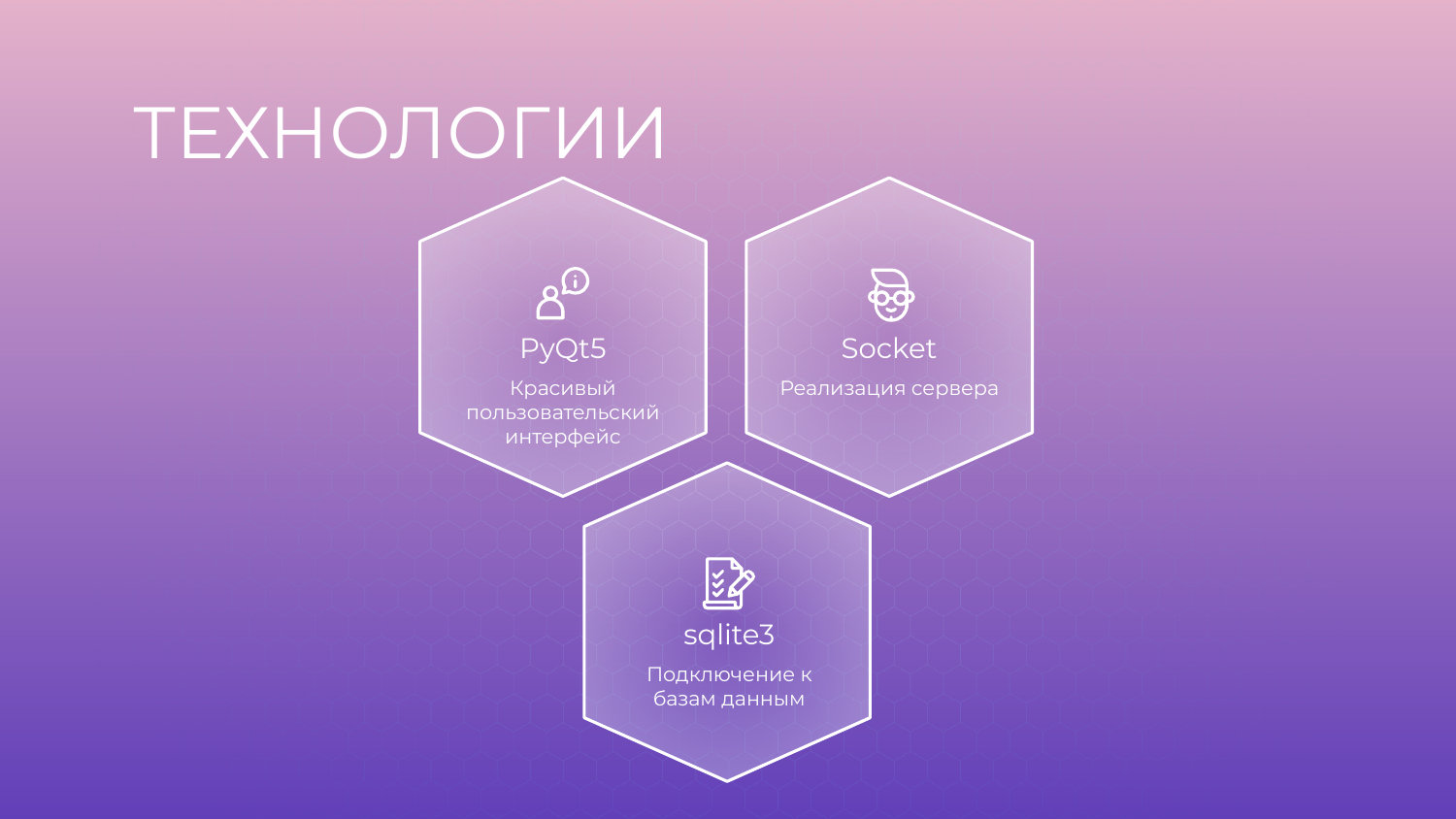

# ТЕХНОЛОГИИ

PyQt5
Socket
Красивый пользовательский интерфейс
Реализация сервера

sqlite3
Подключение к базам данным